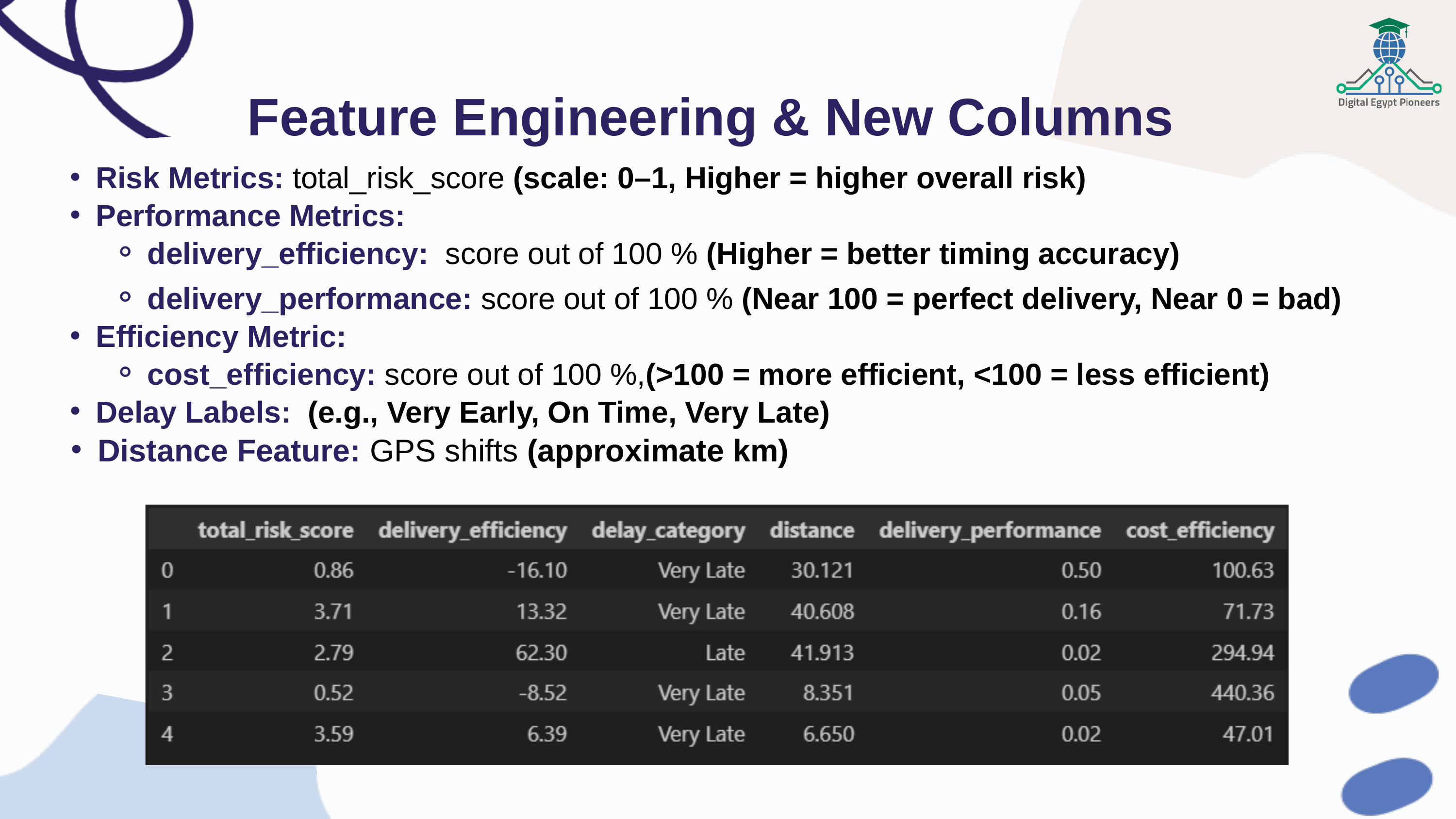

Feature Engineering & New Columns
Risk Metrics: total_risk_score (scale: 0–1, Higher = higher overall risk)
Performance Metrics:
delivery_efficiency:  score out of 100 % (Higher = better timing accuracy)
delivery_performance: score out of 100 % (Near 100 = perfect delivery, Near 0 = bad)
Efficiency Metric:
cost_efficiency: score out of 100 %,(>100 = more efficient, <100 = less efficient)
Delay Labels:  (e.g., Very Early, On Time, Very Late)
Distance Feature: GPS shifts (approximate km)